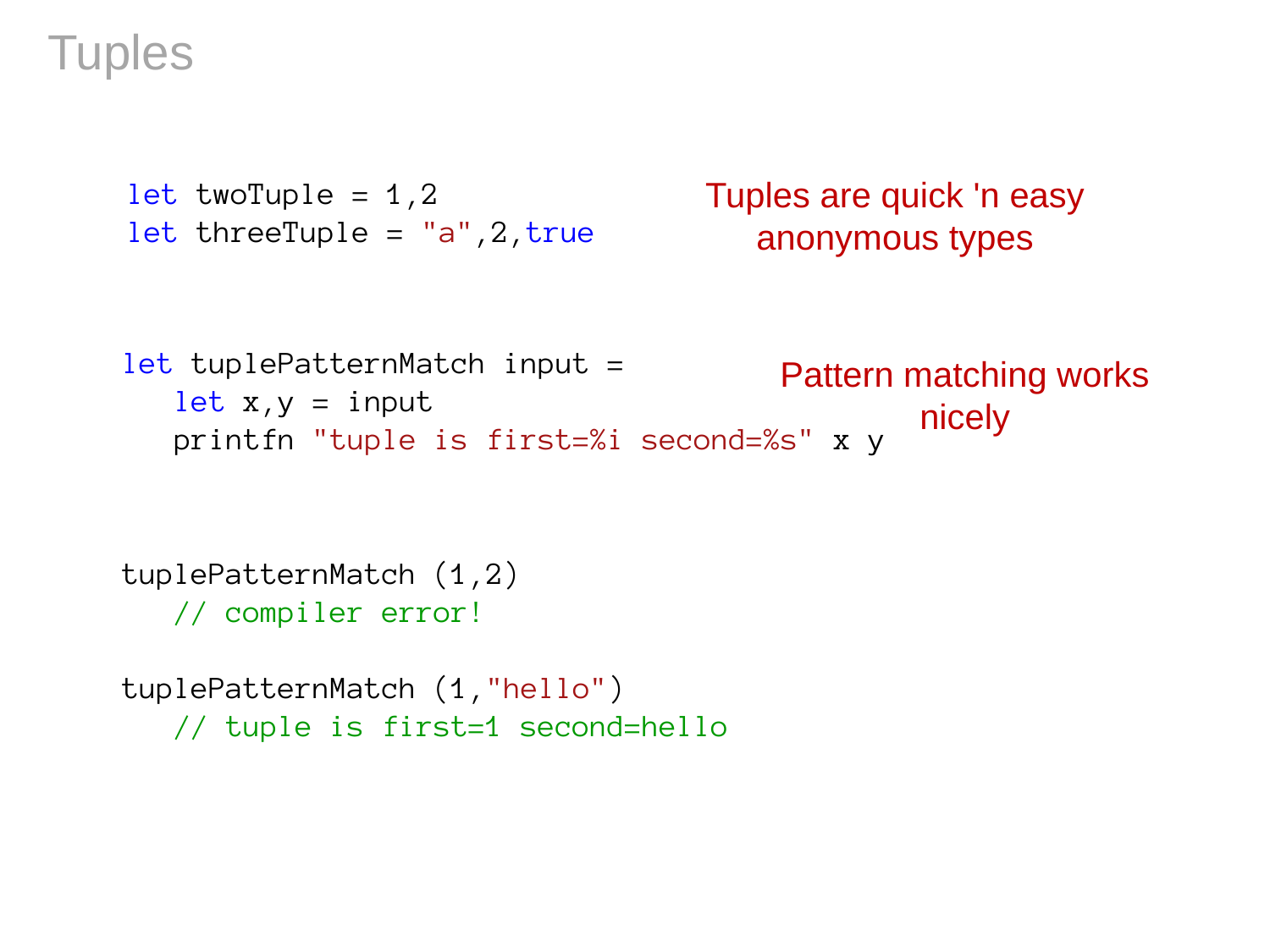

# Tuples
let twoTuple = 1,2
let threeTuple = "a",2,true
Tuples are quick 'n easy anonymous types
let tuplePatternMatch input =
   let x,y = input
   printfn "tuple is first=%i second=%s" x y
Pattern matching works nicely
tuplePatternMatch (1,2)
   // compiler error!

tuplePatternMatch (1,"hello")
   // tuple is first=1 second=hello